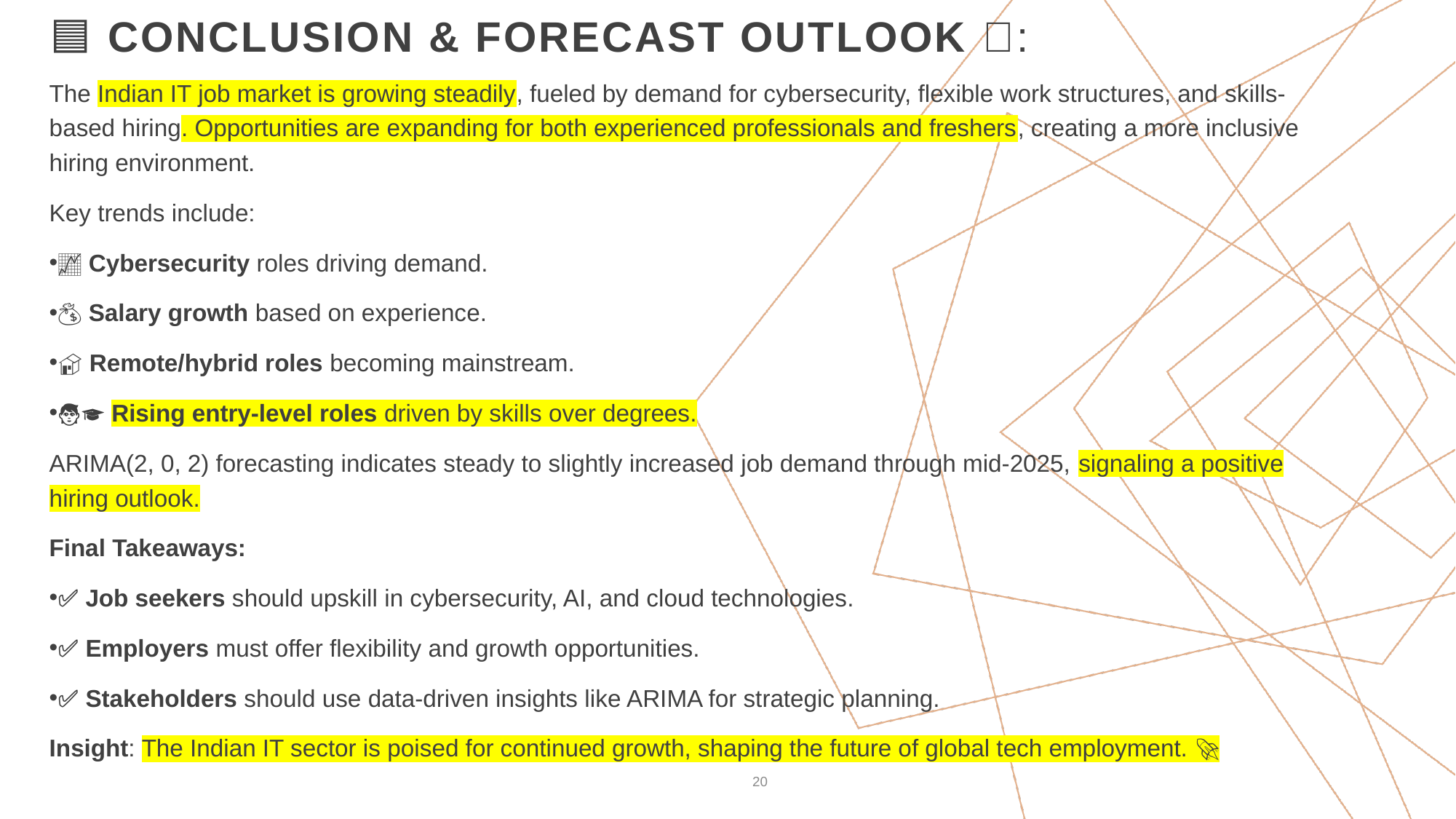

# 🟦 Conclusion & Forecast Outlook 🧾:
The Indian IT job market is growing steadily, fueled by demand for cybersecurity, flexible work structures, and skills-based hiring. Opportunities are expanding for both experienced professionals and freshers, creating a more inclusive hiring environment.
Key trends include:
📈 Cybersecurity roles driving demand.
💰 Salary growth based on experience.
🏠 Remote/hybrid roles becoming mainstream.
🧑‍🎓 Rising entry-level roles driven by skills over degrees.
ARIMA(2, 0, 2) forecasting indicates steady to slightly increased job demand through mid-2025, signaling a positive hiring outlook.
Final Takeaways:
✅ Job seekers should upskill in cybersecurity, AI, and cloud technologies.
✅ Employers must offer flexibility and growth opportunities.
✅ Stakeholders should use data-driven insights like ARIMA for strategic planning.
Insight: The Indian IT sector is poised for continued growth, shaping the future of global tech employment. 🚀

20